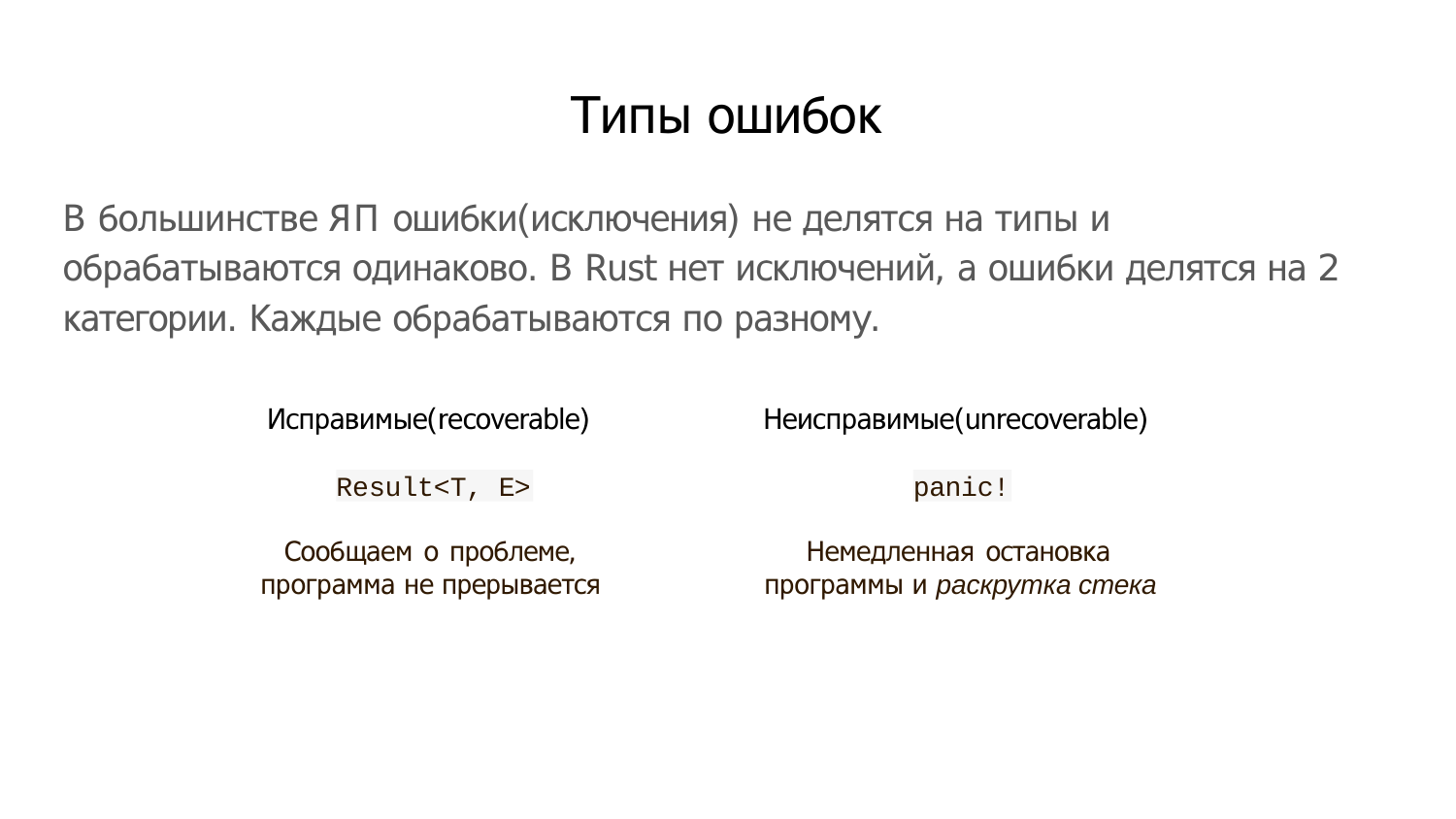

# Типы ошибок
В большинстве ЯП ошибки(исключения) не делятся на типы и обрабатываются одинаково. В Rust нет исключений, а ошибки делятся на 2 категории. Каждые обрабатываются по разному.
Исправимые(recoverable)
Неисправимые(unrecoverable)
Result<T, E>
panic!
Сообщаем о проблеме, программа не прерывается
Немедленная остановка программы и раскрутка стека